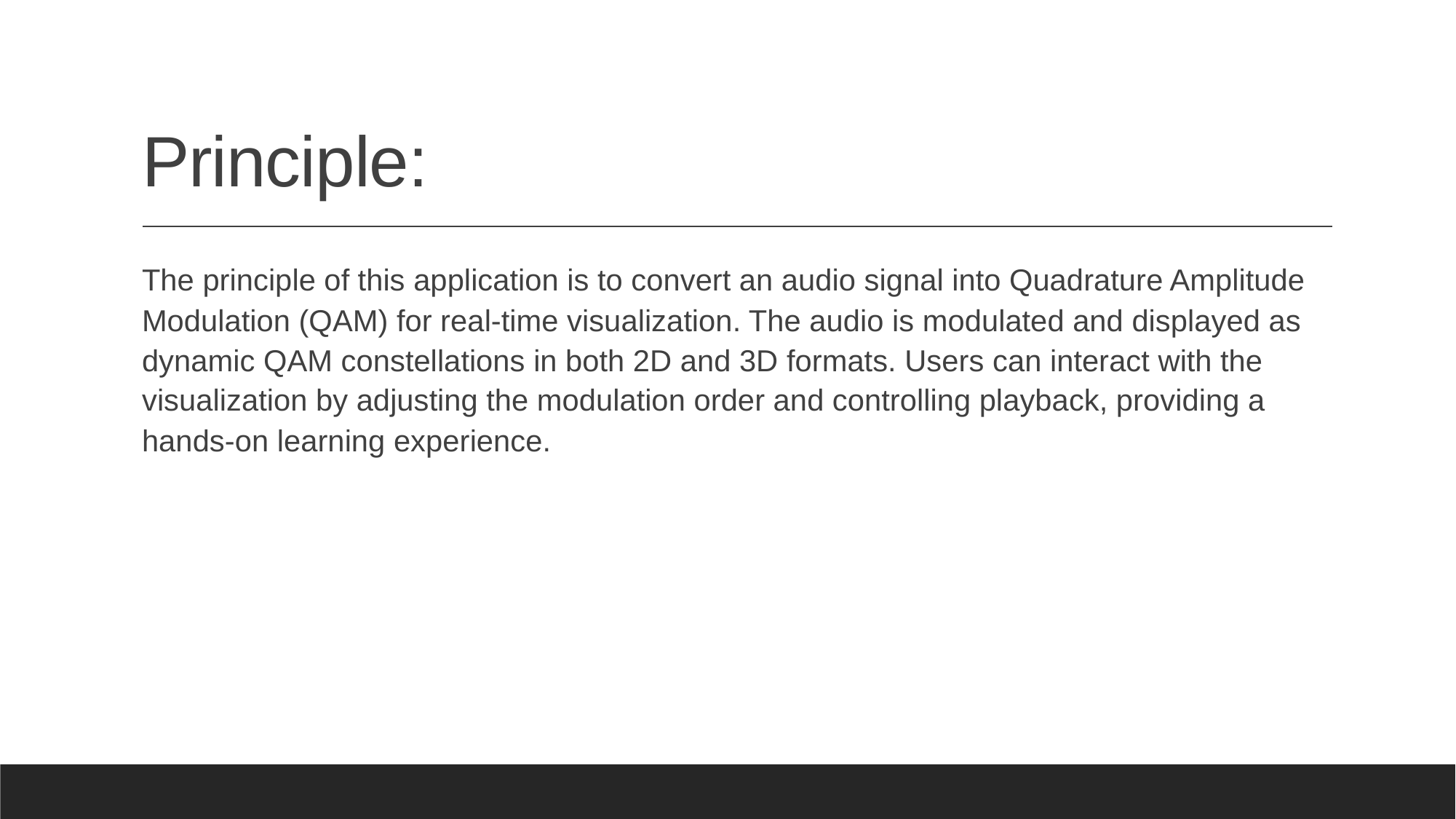

# Principle:
The principle of this application is to convert an audio signal into Quadrature Amplitude Modulation (QAM) for real-time visualization. The audio is modulated and displayed as dynamic QAM constellations in both 2D and 3D formats. Users can interact with the visualization by adjusting the modulation order and controlling playback, providing a hands-on learning experience.